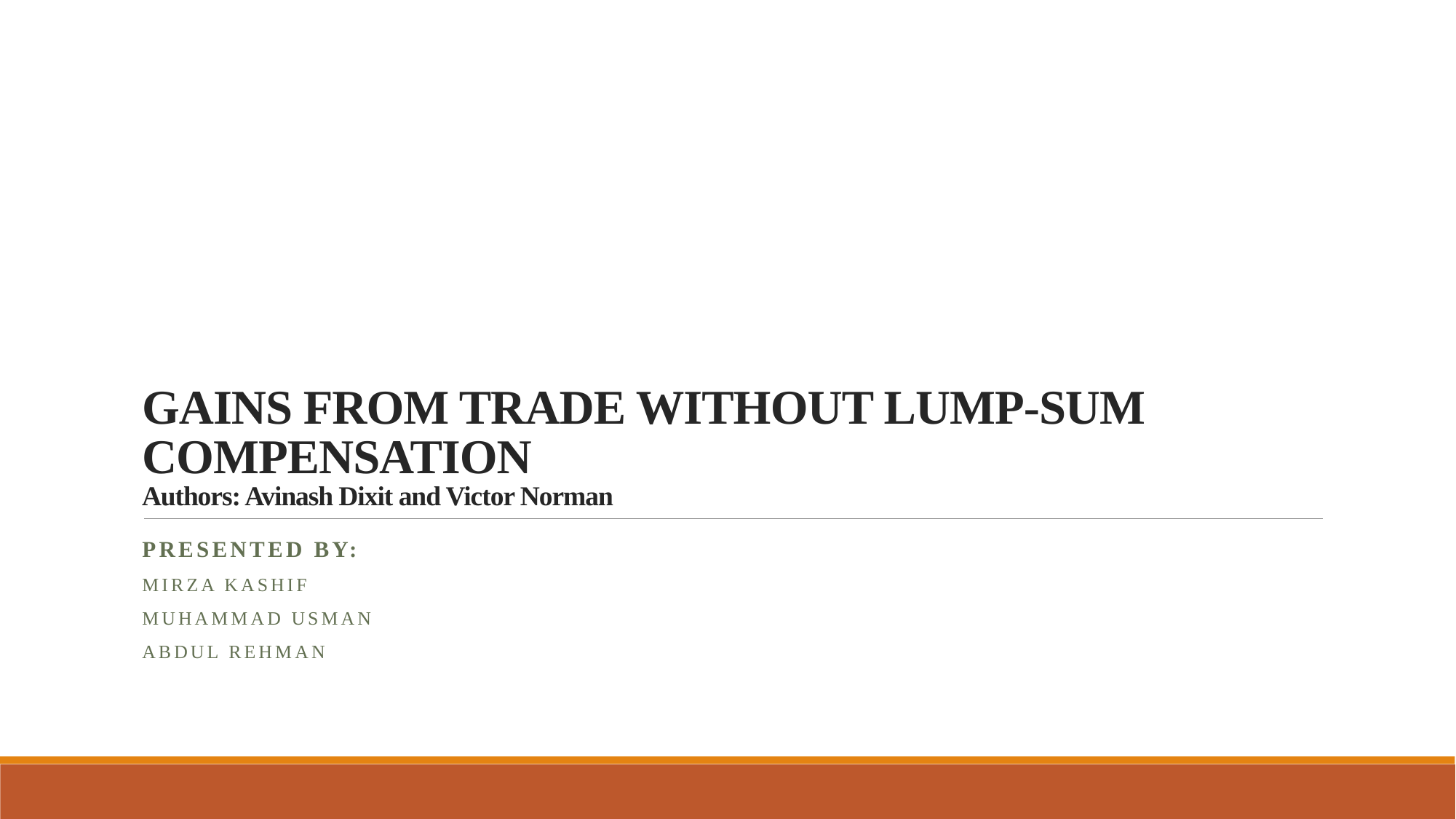

# GAINS FROM TRADE WITHOUT LUMP-SUM COMPENSATION Authors: Avinash Dixit and Victor Norman
Presented by:
Mirza Kashif
Muhammad Usman
Abdul Rehman